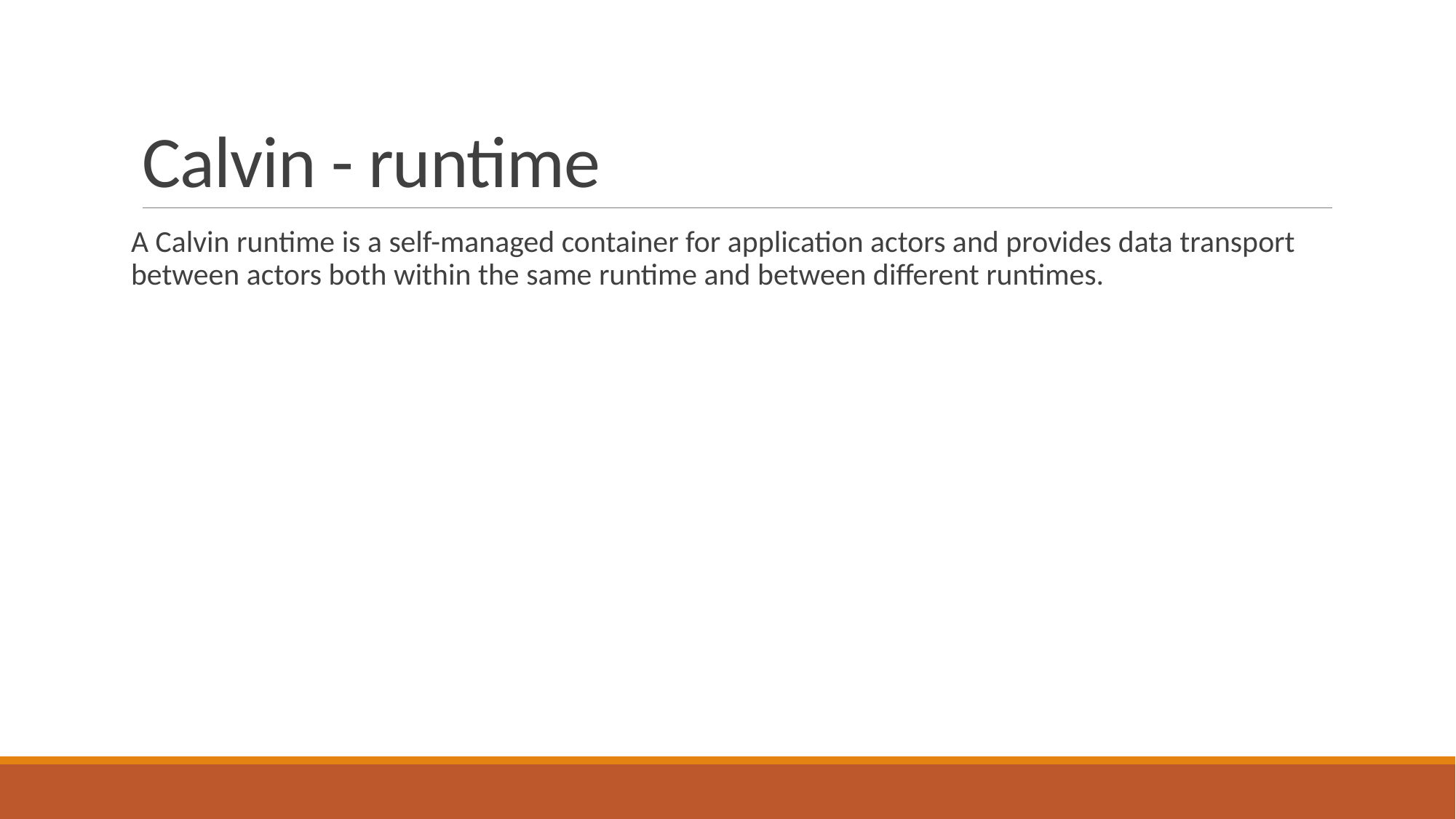

# Calvin - runtime
A Calvin runtime is a self-managed container for application actors and provides data transport between actors both within the same runtime and between different runtimes.